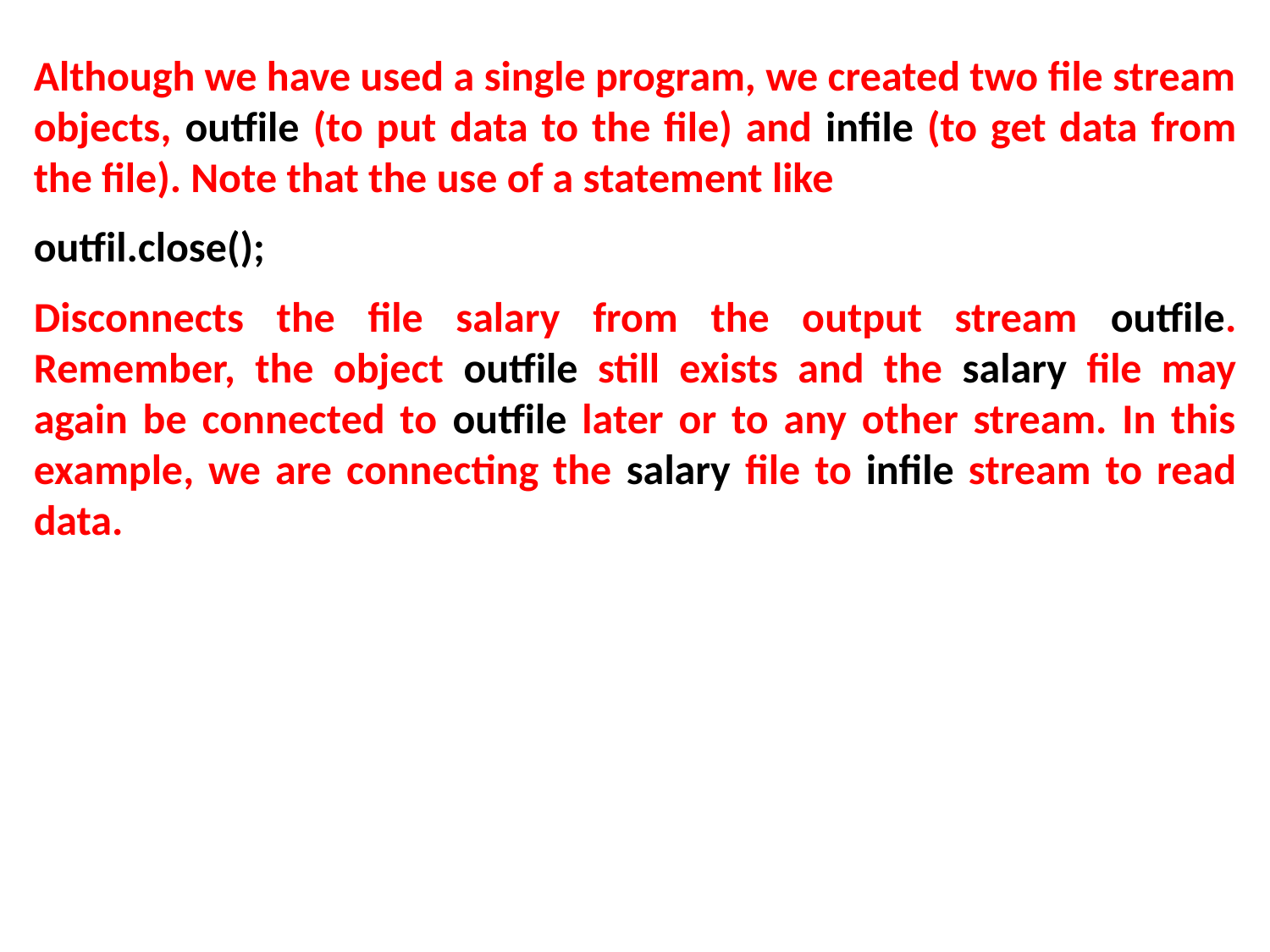

Although we have used a single program, we created two file stream objects, outfile (to put data to the file) and infile (to get data from the file). Note that the use of a statement like
outfil.close();
Disconnects the file salary from the output stream outfile. Remember, the object outfile still exists and the salary file may again be connected to outfile later or to any other stream. In this example, we are connecting the salary file to infile stream to read data.